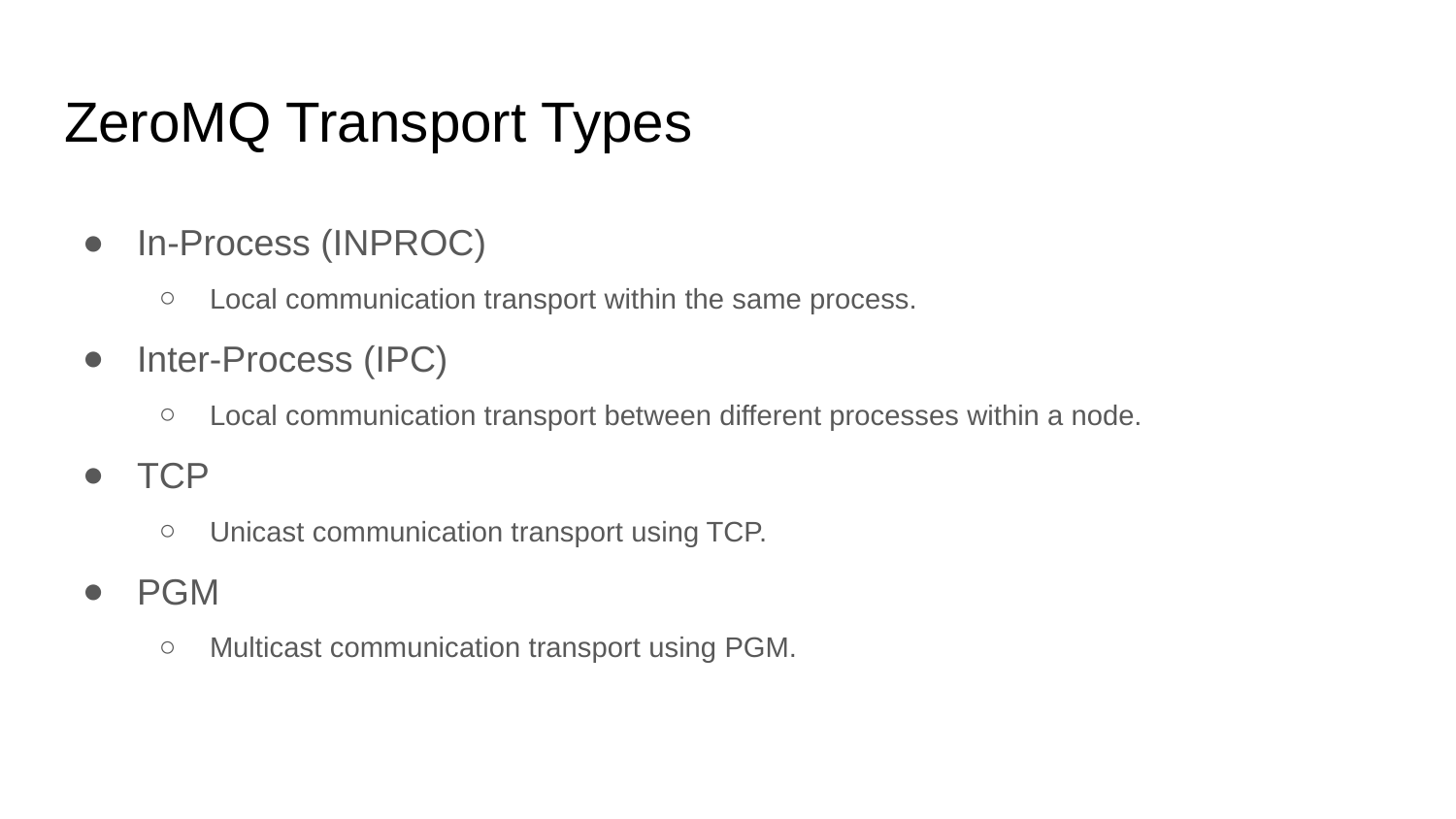

# ZeroMQ Transport Types
In-Process (INPROC)
Local communication transport within the same process.
Inter-Process (IPC)
Local communication transport between different processes within a node.
TCP
Unicast communication transport using TCP.
PGM
Multicast communication transport using PGM.